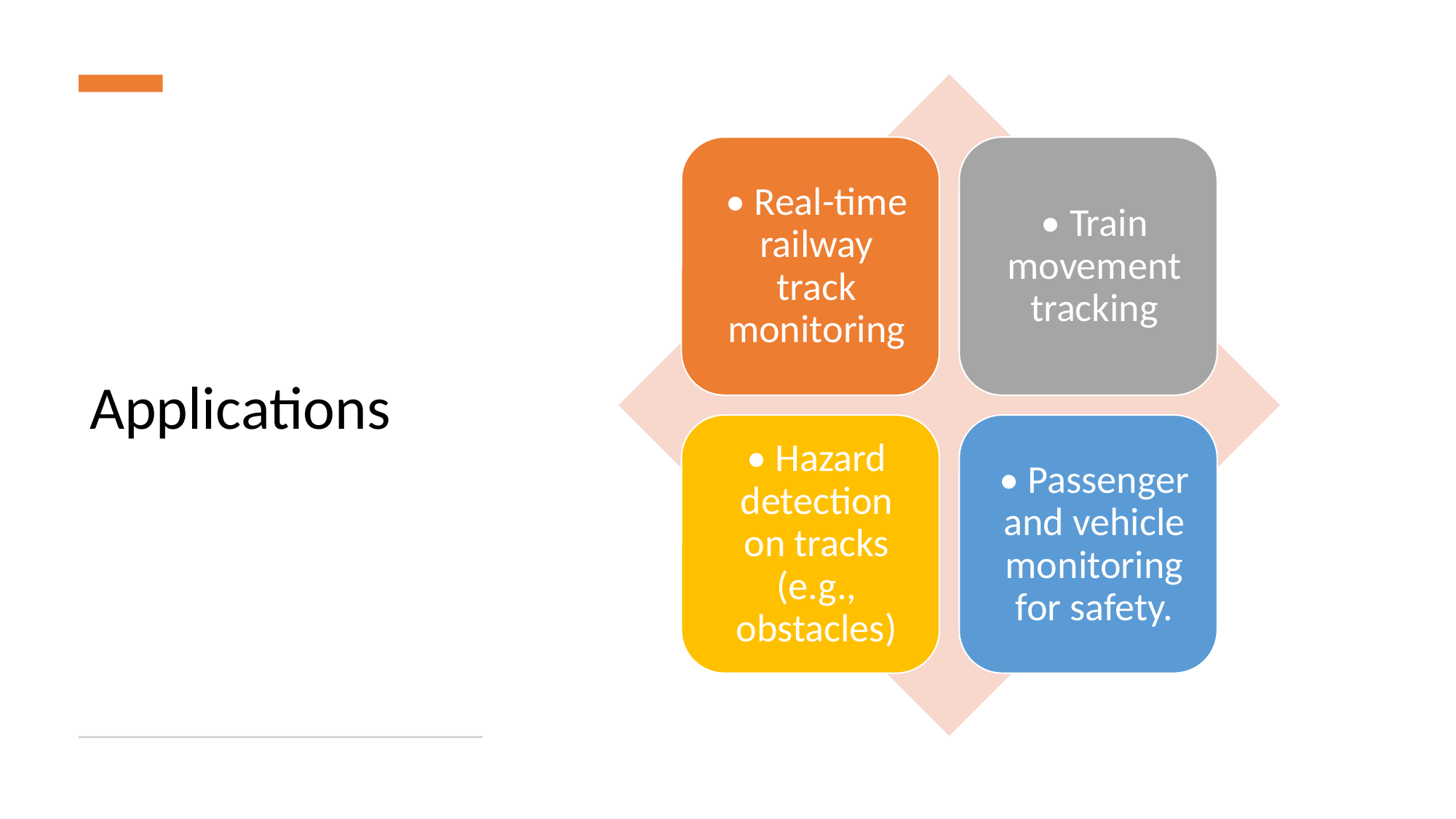

• Real-time railway track monitoring
• Train movement tracking
• Hazard detection on tracks (e.g., obstacles)
• Passenger and vehicle monitoring for safety.
# Applications